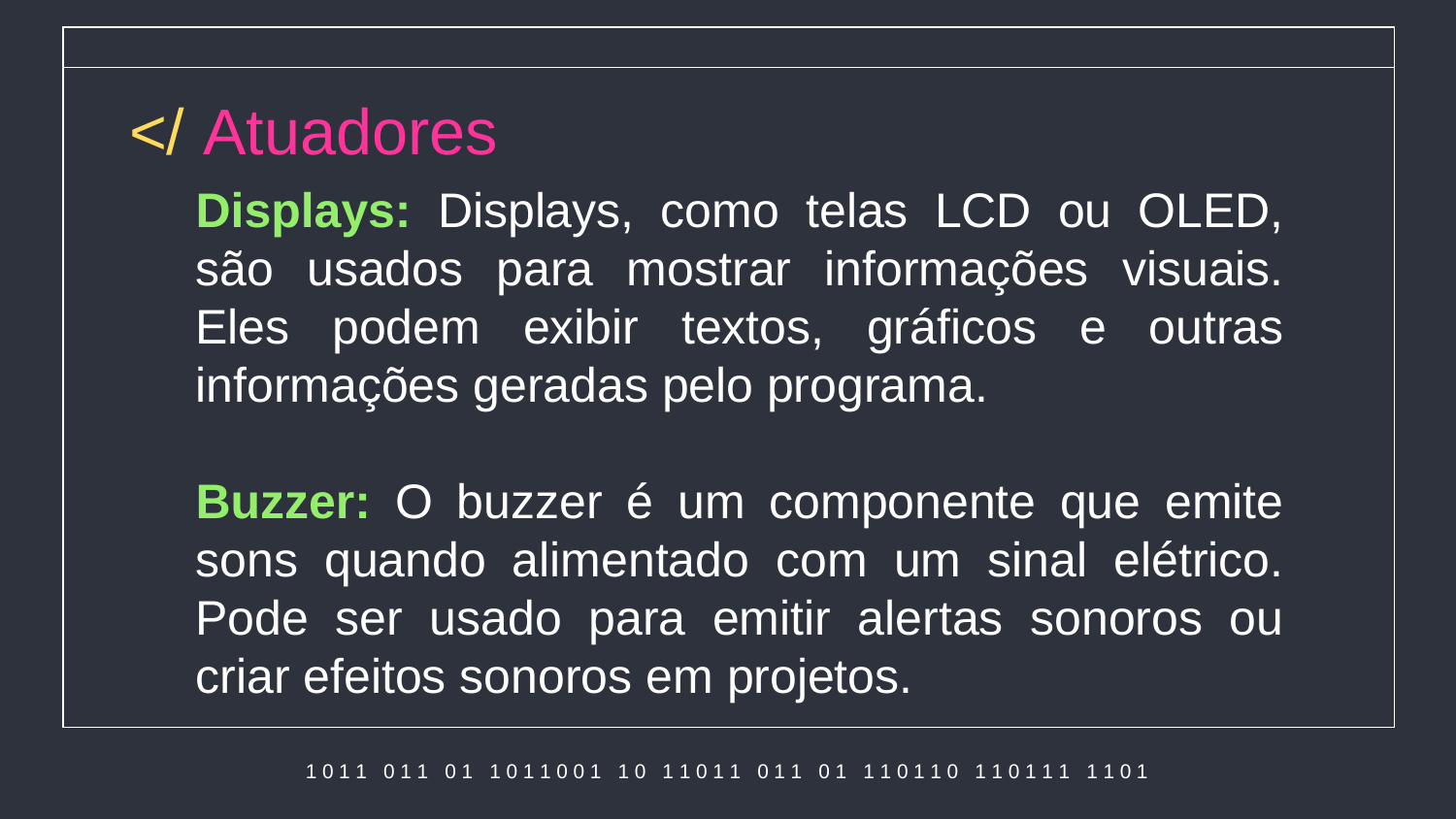

# </ Atuadores
Displays: Displays, como telas LCD ou OLED, são usados para mostrar informações visuais. Eles podem exibir textos, gráficos e outras informações geradas pelo programa.

Buzzer: O buzzer é um componente que emite sons quando alimentado com um sinal elétrico. Pode ser usado para emitir alertas sonoros ou criar efeitos sonoros em projetos.